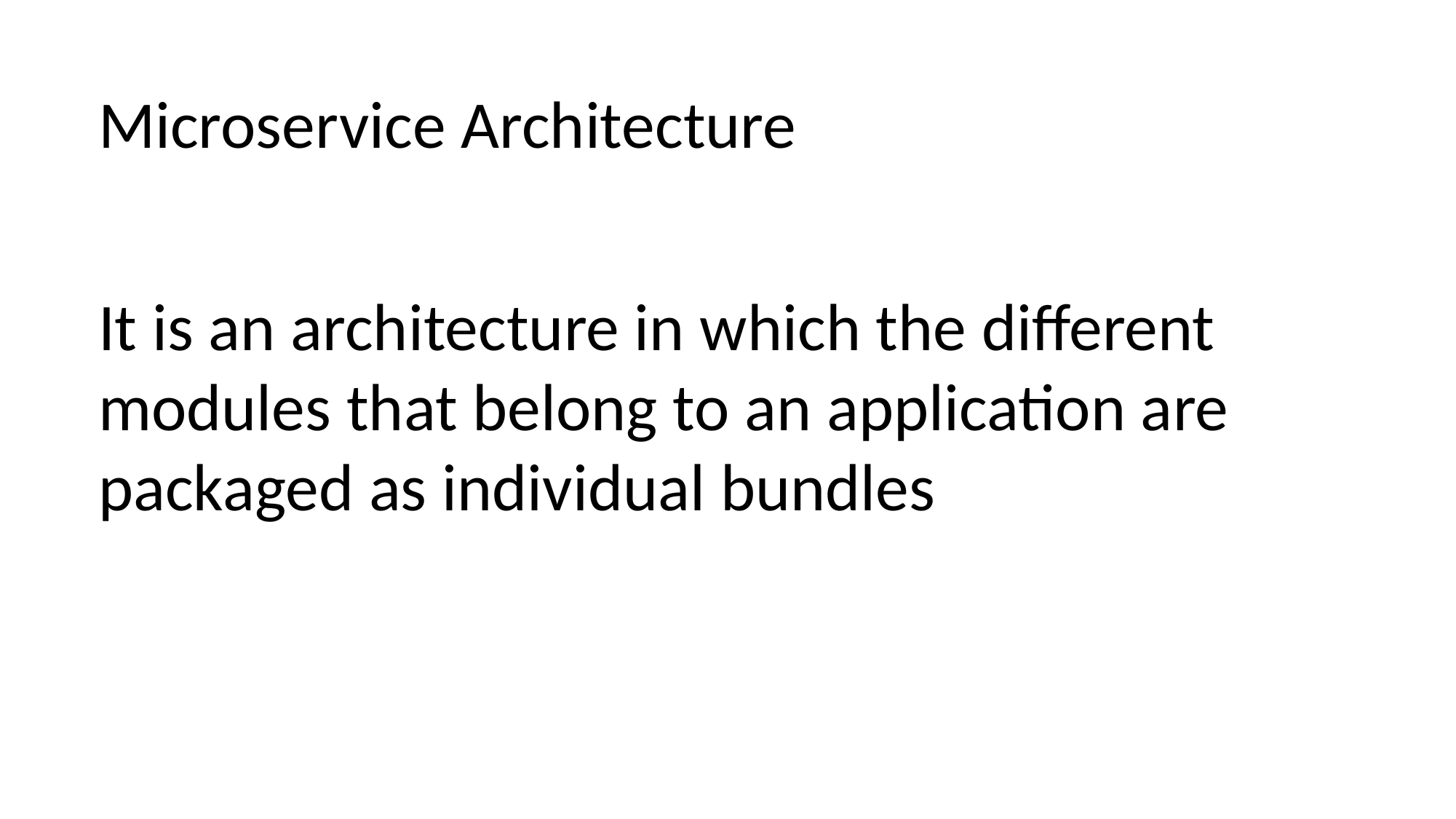

Microservice Architecture
It is an architecture in which the different  modules that belong to an application are  packaged as individual bundles